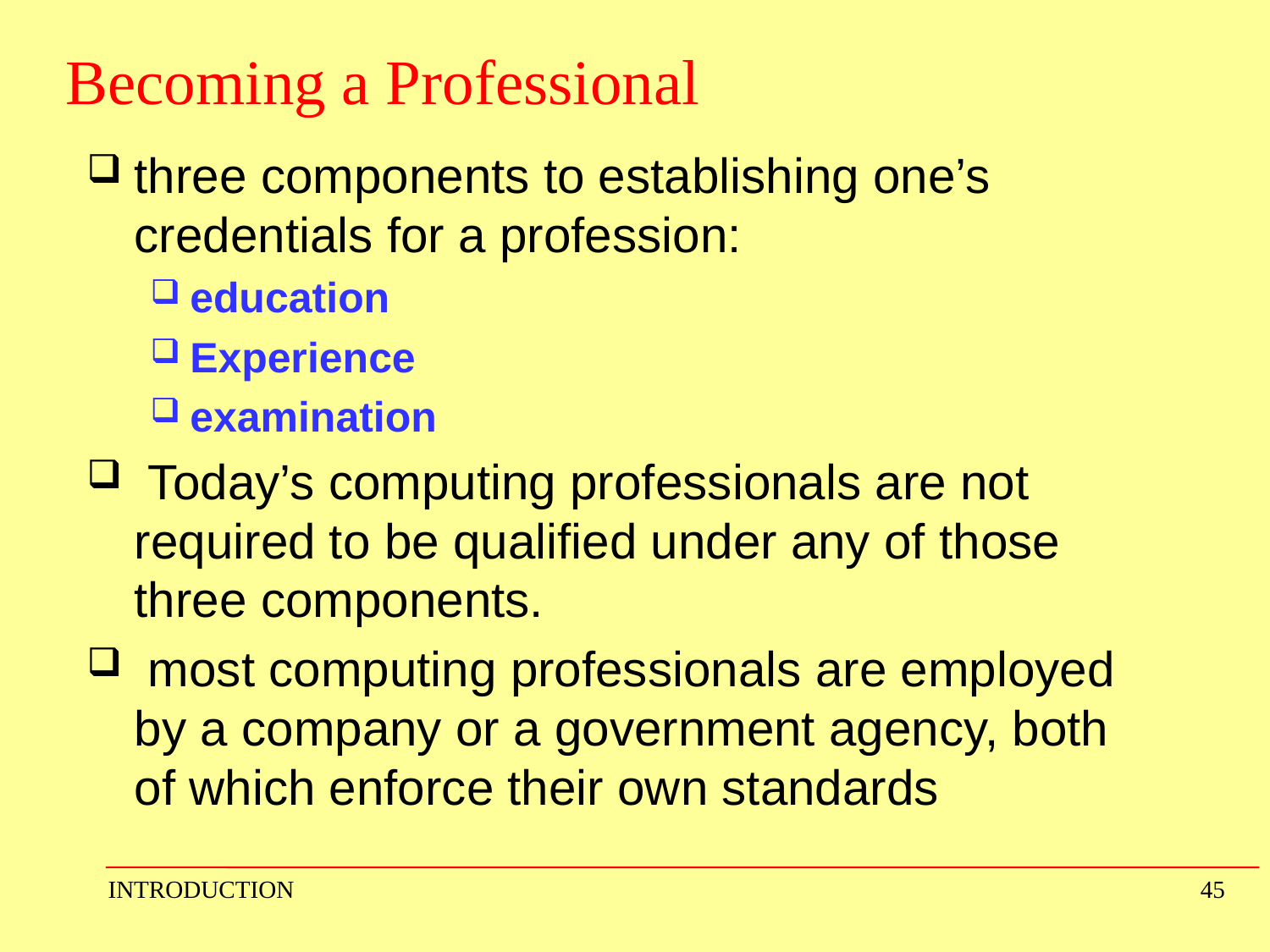

# Becoming a Professional
three components to establishing one’s credentials for a profession:
education
Experience
examination
 Today’s computing professionals are not required to be qualified under any of those three components.
 most computing professionals are employed by a company or a government agency, both of which enforce their own standards
INTRODUCTION
45